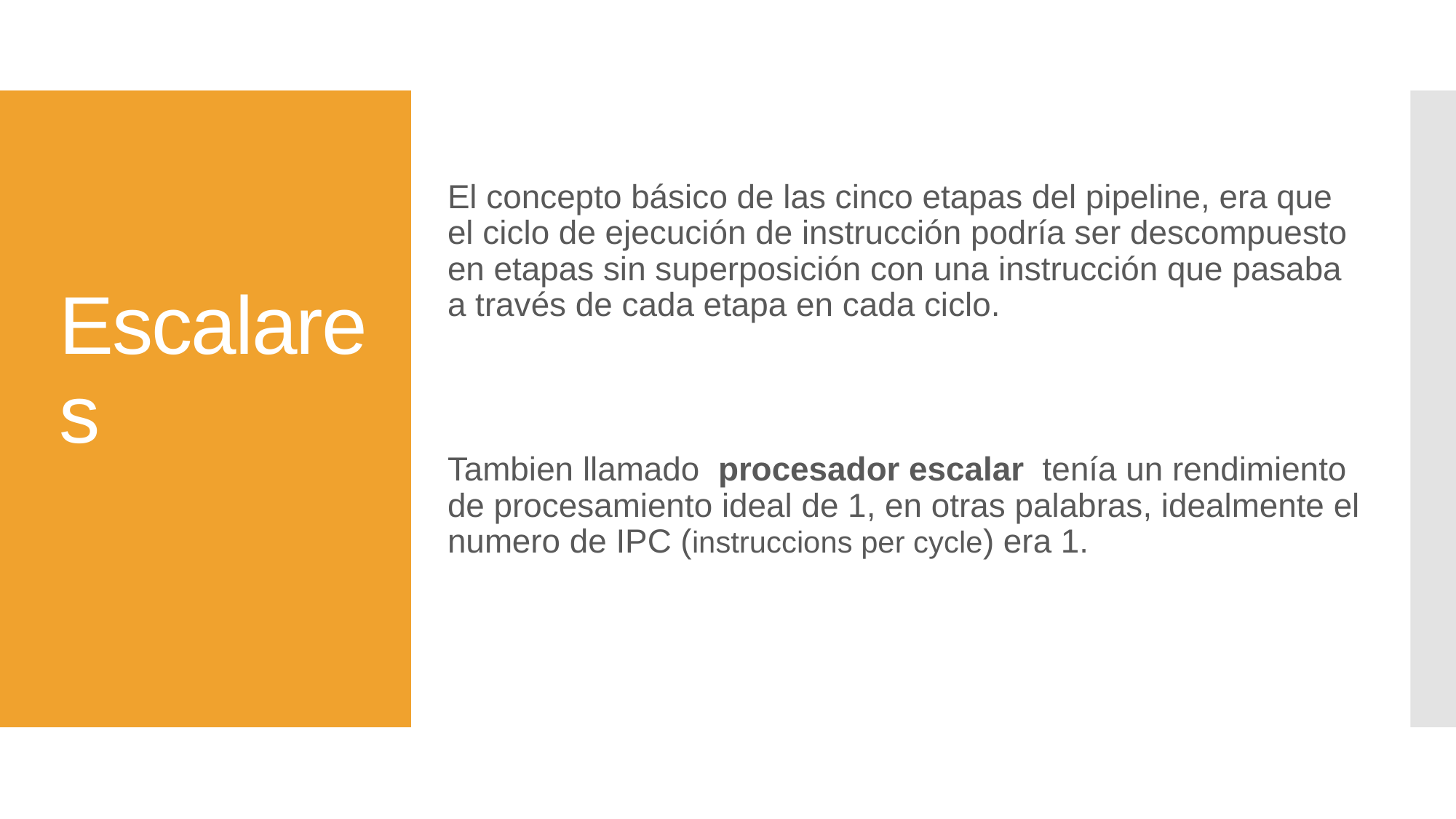

# El concepto básico de las cinco etapas del pipeline, era que el ciclo de ejecución de instrucción podría ser descompuesto en etapas sin superposición con una instrucción que pasaba a través de cada etapa en cada ciclo.
Escalares
Tambien llamado  procesador escalar  tenía un rendimiento de procesamiento ideal de 1, en otras palabras, idealmente el numero de IPC (instruccions per cycle) era 1.